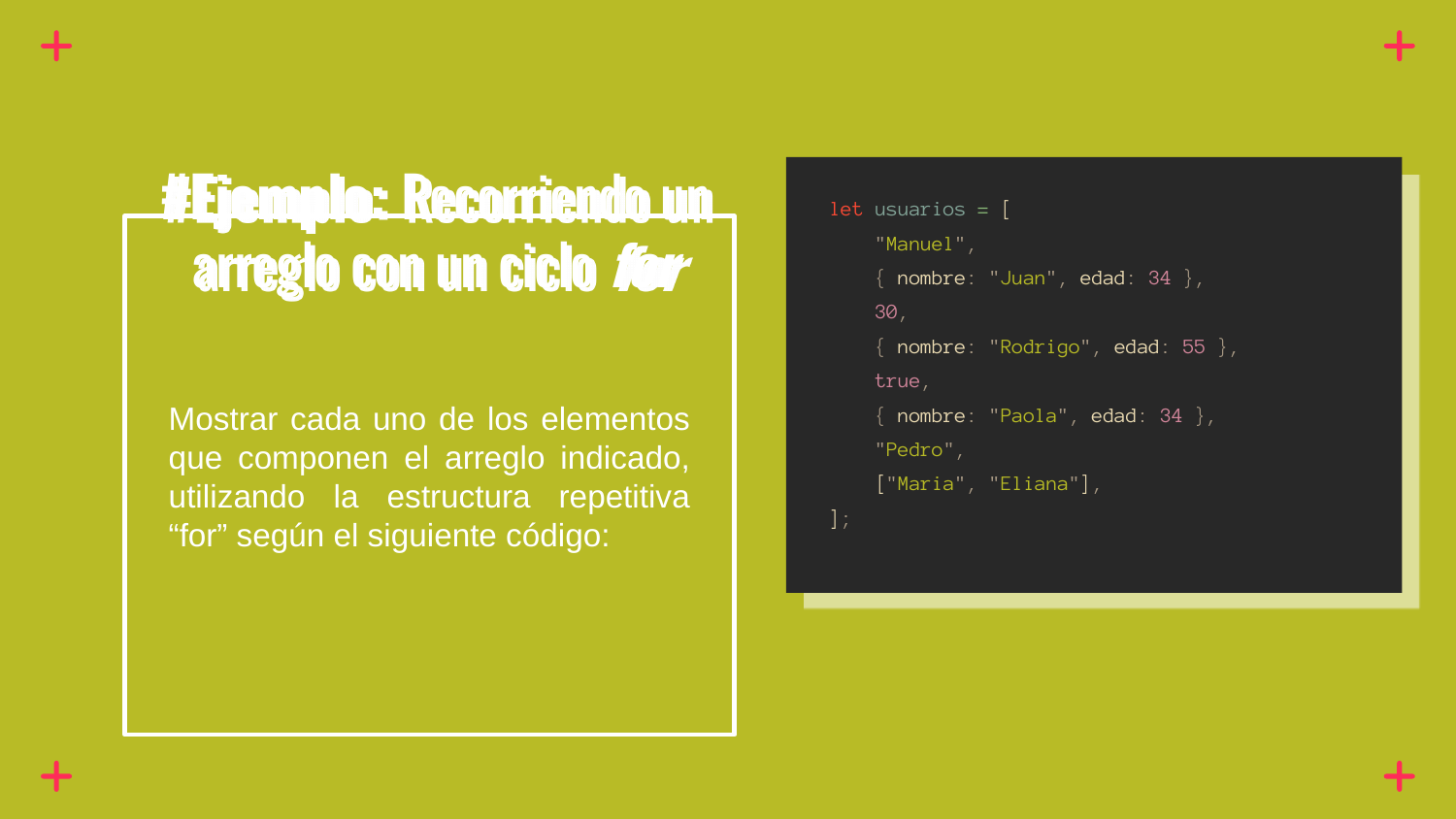

let usuarios = [
    "Manuel",
    { nombre: "Juan", edad: 34 },
    30,
    { nombre: "Rodrigo", edad: 55 },
    true,
    { nombre: "Paola", edad: 34 },
    "Pedro",
    ["Maria", "Eliana"],
];

# #Ejemplo: Recorriendo un arreglo con un ciclo for
Mostrar cada uno de los elementos que componen el arreglo indicado, utilizando la estructura repetitiva “for” según el siguiente código: